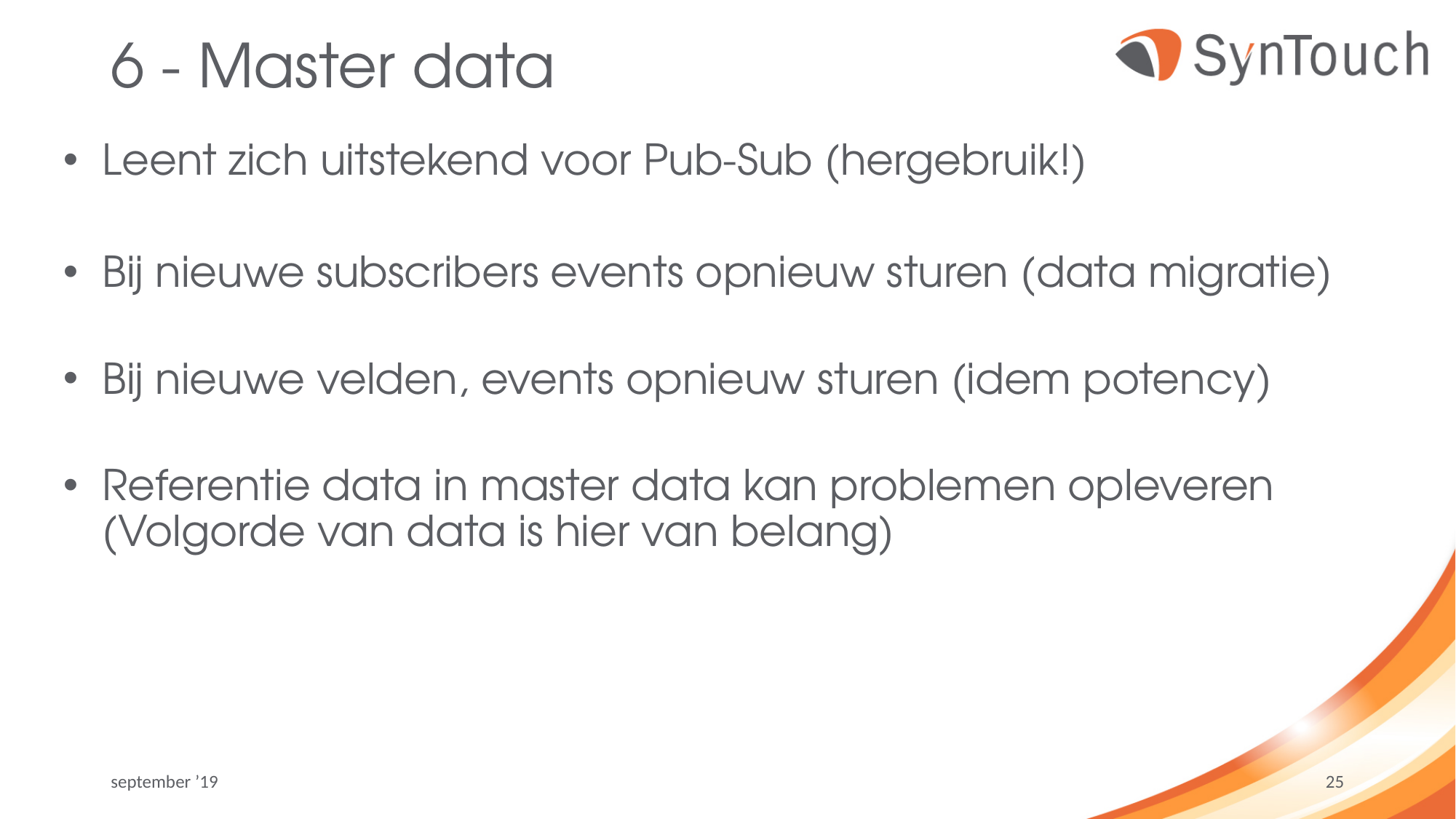

# 6 - Master data
 Leent zich uitstekend voor Pub-Sub (hergebruik!)
 Bij nieuwe subscribers events opnieuw sturen (data migratie)
 Bij nieuwe velden, events opnieuw sturen (idem potency)
 Referentie data in master data kan problemen opleveren
 (Volgorde van data is hier van belang)
september ’19
25